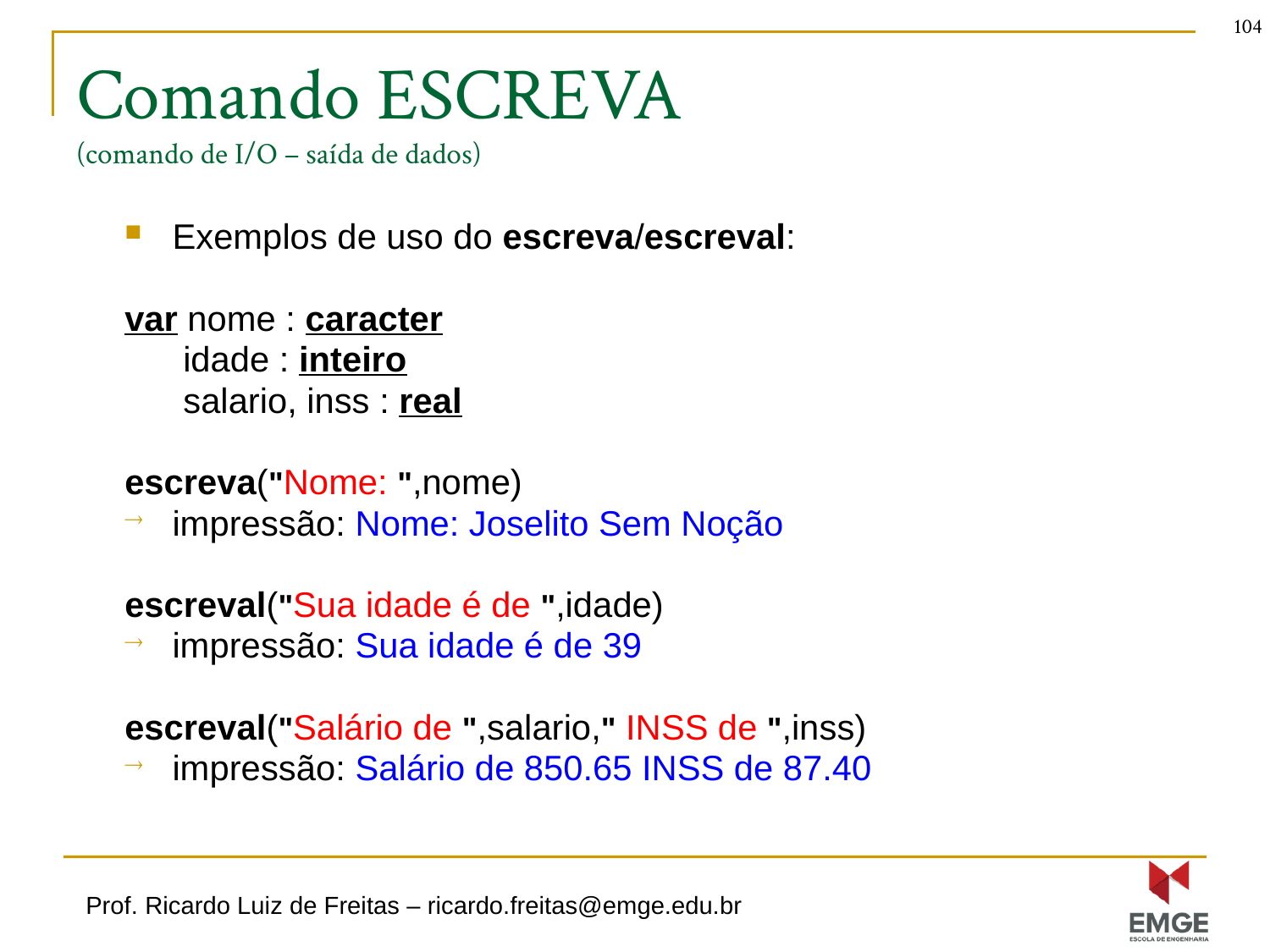

104
# Comando ESCREVA (comando de I/O – saída de dados)
Exemplos de uso do escreva/escreval:

var nome : caracter
      idade : inteiro
      salario, inss : real

escreva("Nome: ",nome)
impressão: Nome: Joselito Sem Noção

escreval("Sua idade é de ",idade)
impressão: Sua idade é de 39

escreval("Salário de ",salario," INSS de ",inss)
impressão: Salário de 850.65 INSS de 87.40